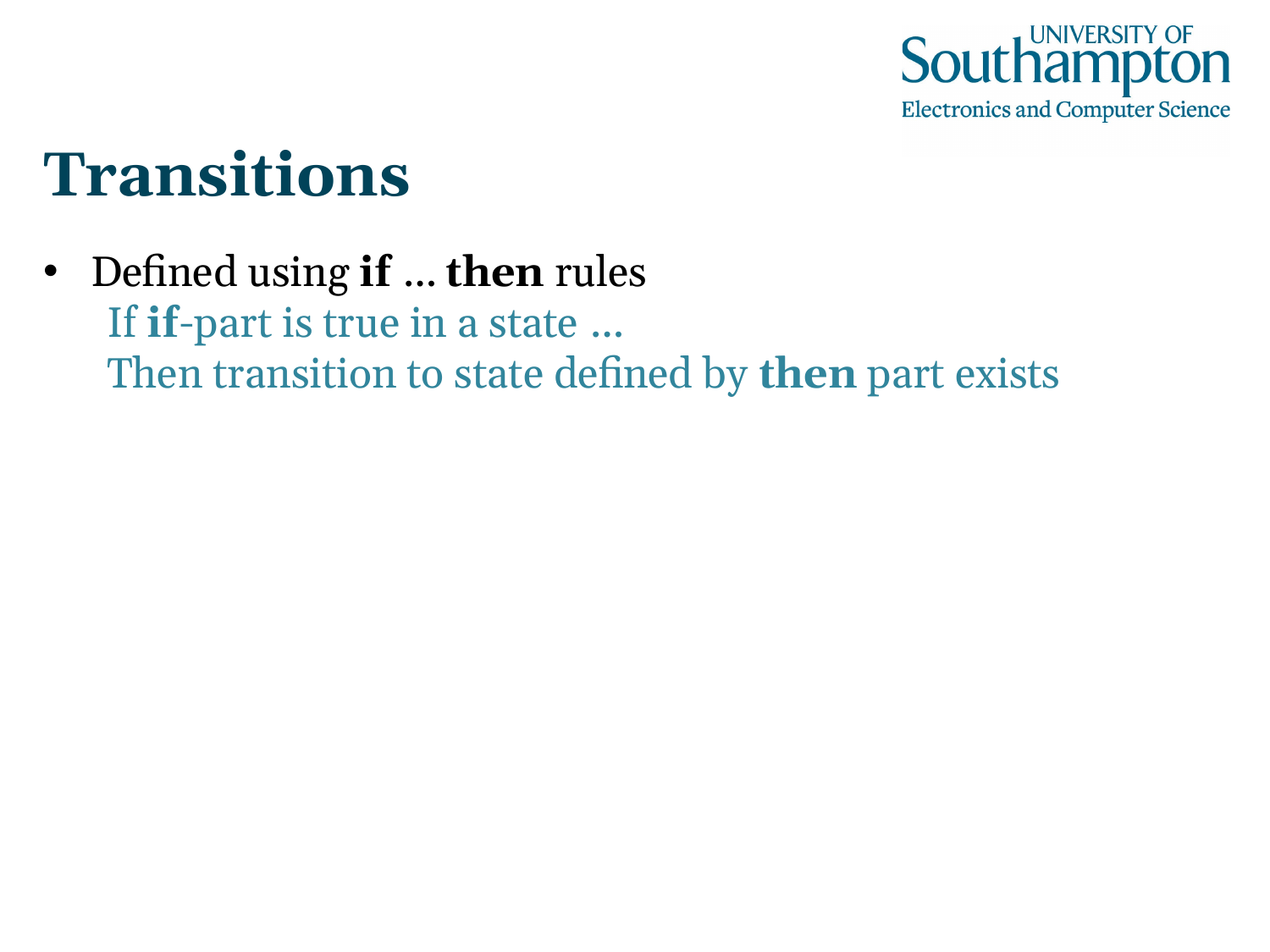

# Transitions
Defined using if … then rules
If if-part is true in a state …
Then transition to state defined by then part exists